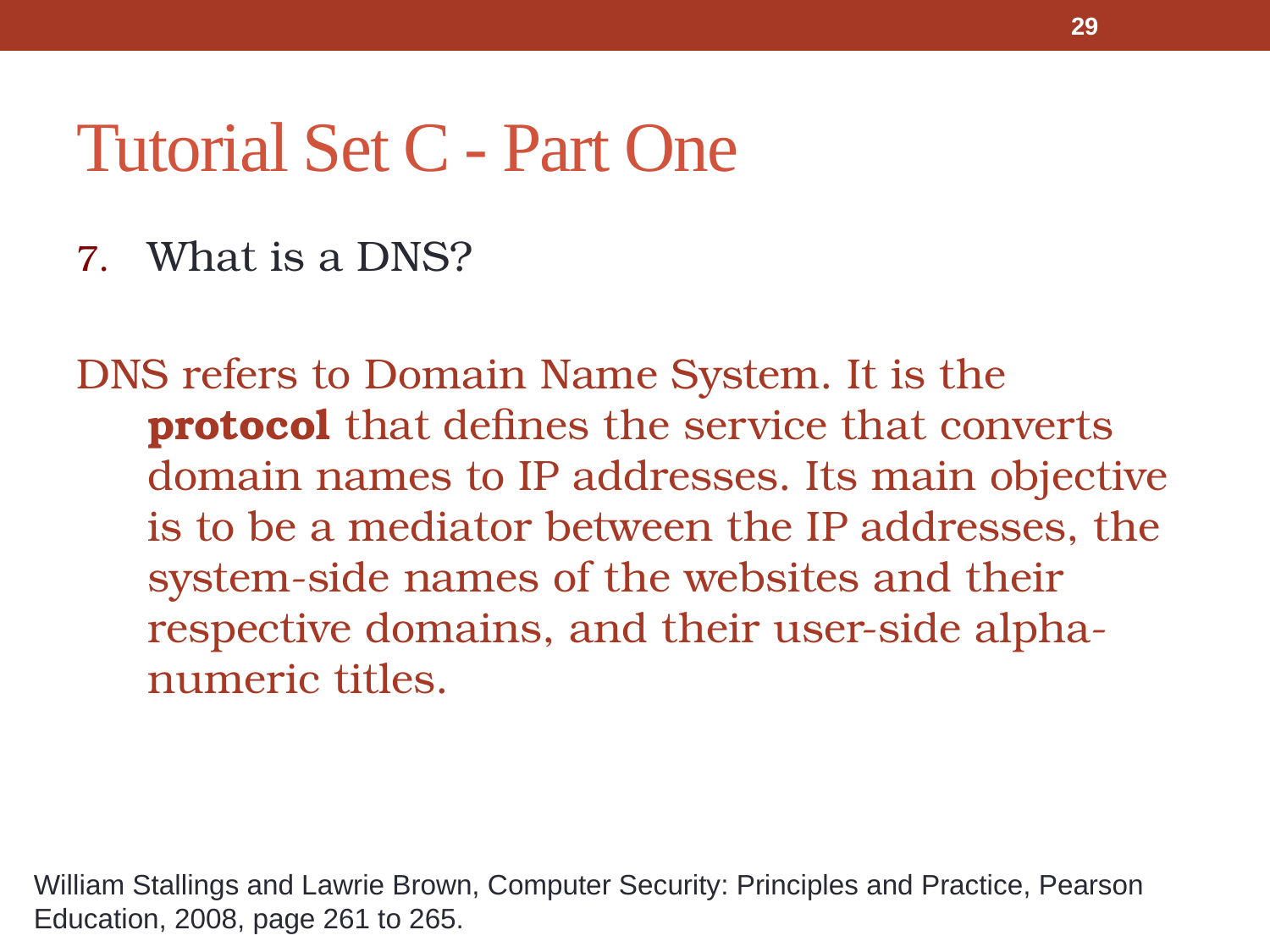

29
# Tutorial Set C - Part One
What is a DNS?

DNS refers to Domain Name System. It is the protocol that defines the service that converts domain names to IP addresses. Its main objective is to be a mediator between the IP addresses, the system-side names of the websites and their respective domains, and their user-side alpha-numeric titles.
William Stallings and Lawrie Brown, Computer Security: Principles and Practice, Pearson Education, 2008, page 261 to 265.